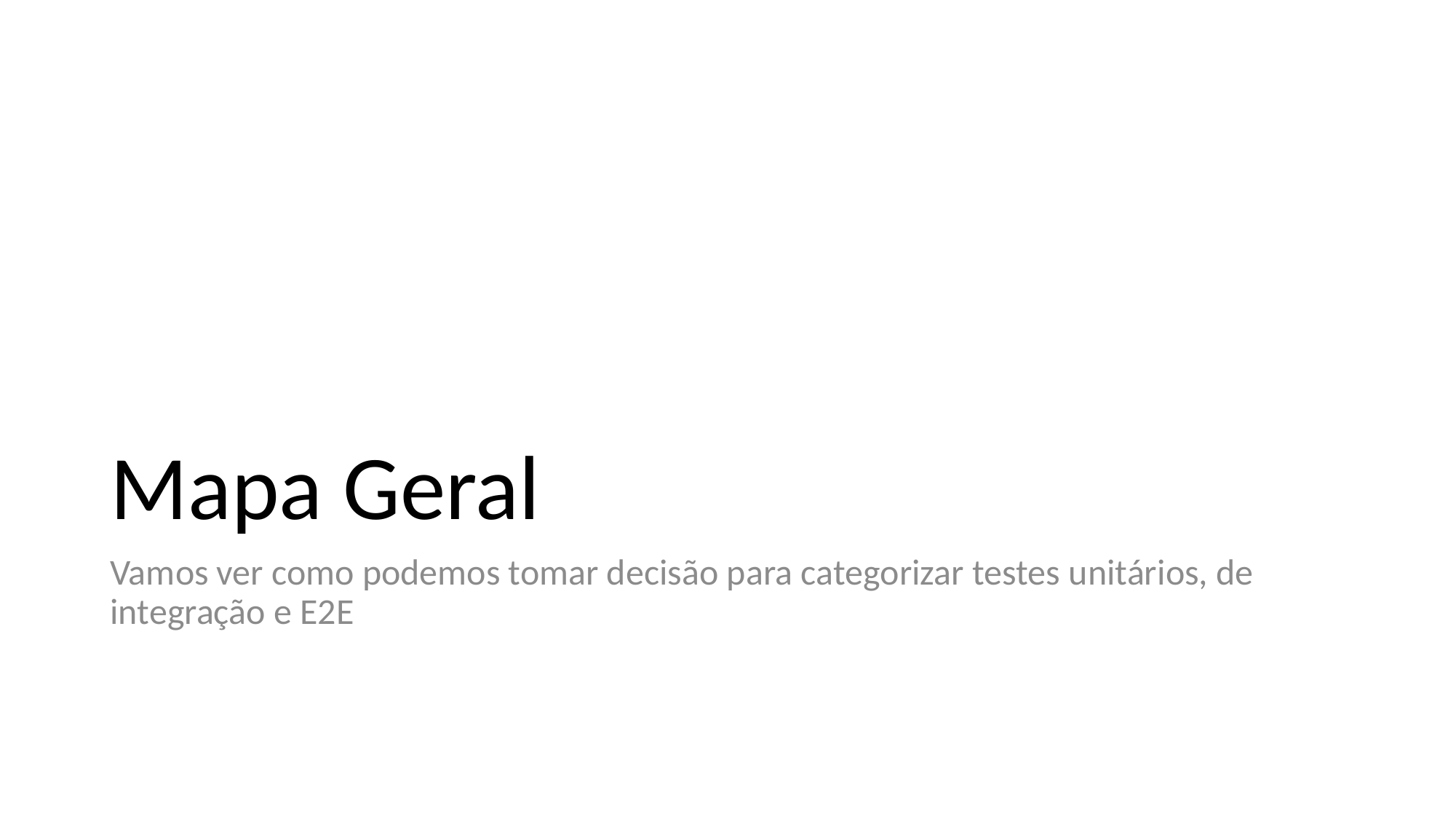

# Mapa Geral
Vamos ver como podemos tomar decisão para categorizar testes unitários, de integração e E2E